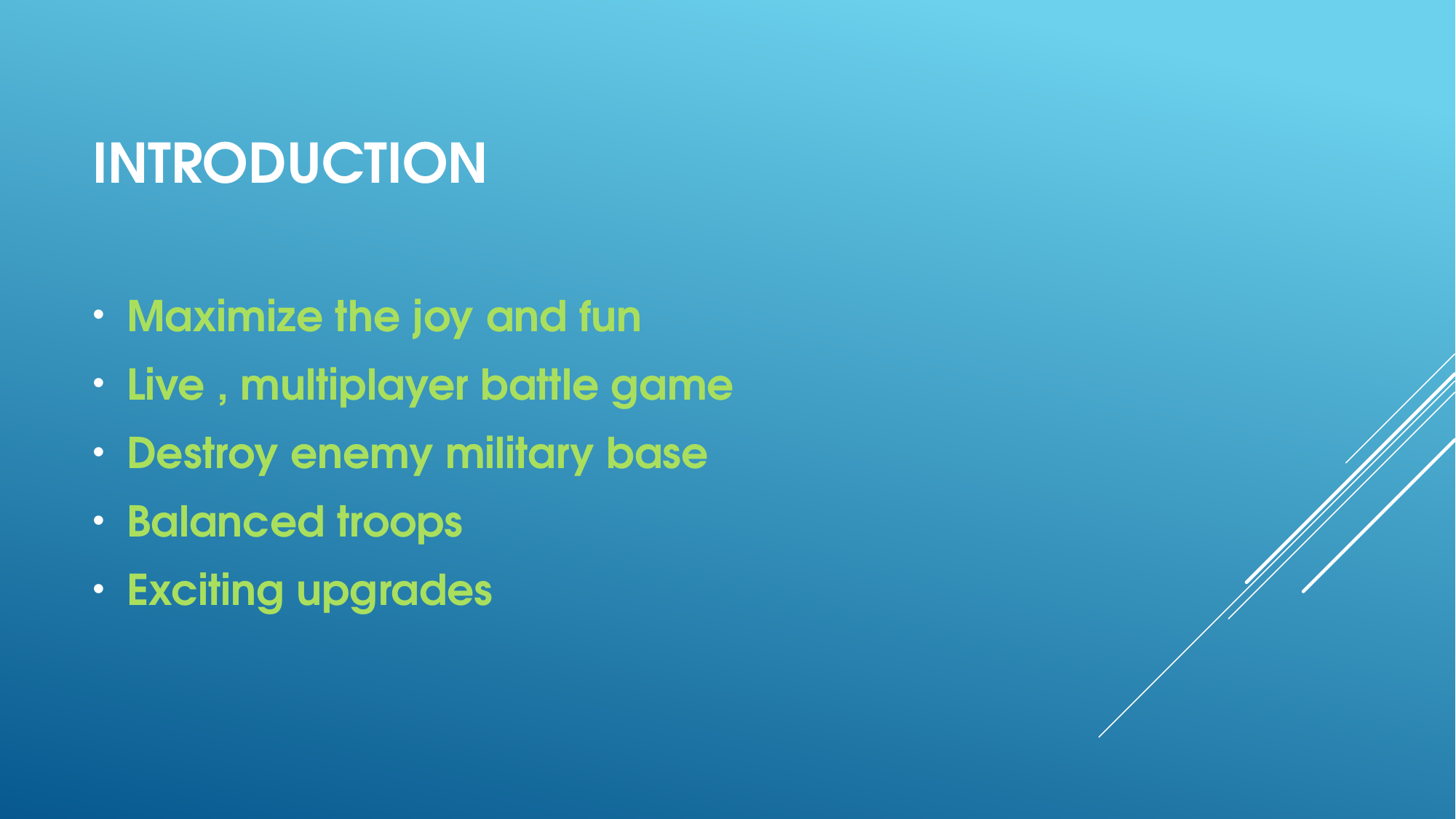

# Introduction
Maximize the joy and fun
Live , multiplayer battle game
Destroy enemy military base
Balanced troops
Exciting upgrades